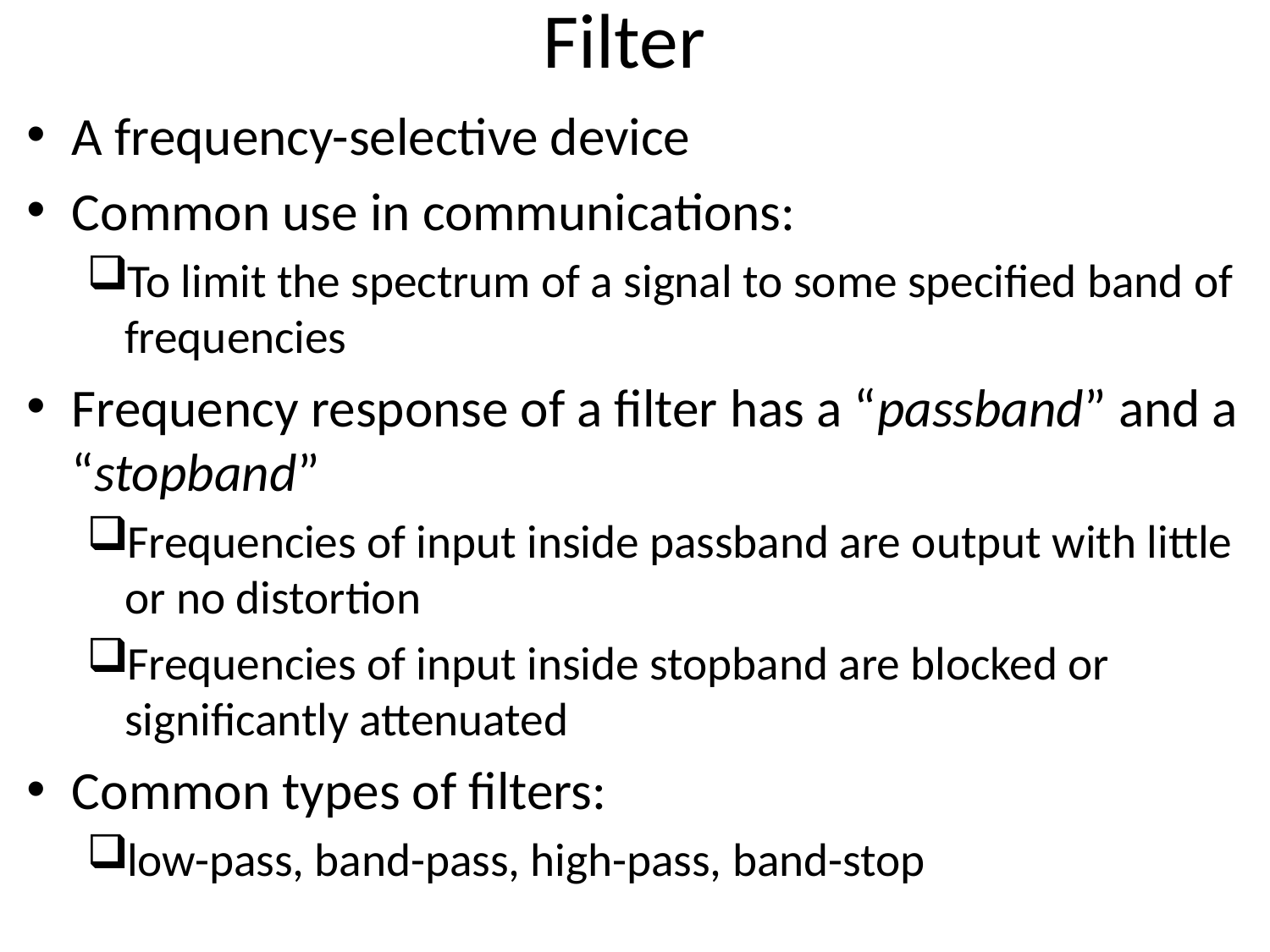

# Filter
A frequency-selective device
Common use in communications:
To limit the spectrum of a signal to some specified band of frequencies
Frequency response of a filter has a “passband” and a “stopband”
Frequencies of input inside passband are output with little or no distortion
Frequencies of input inside stopband are blocked or significantly attenuated
Common types of filters:
low-pass, band-pass, high-pass, band-stop